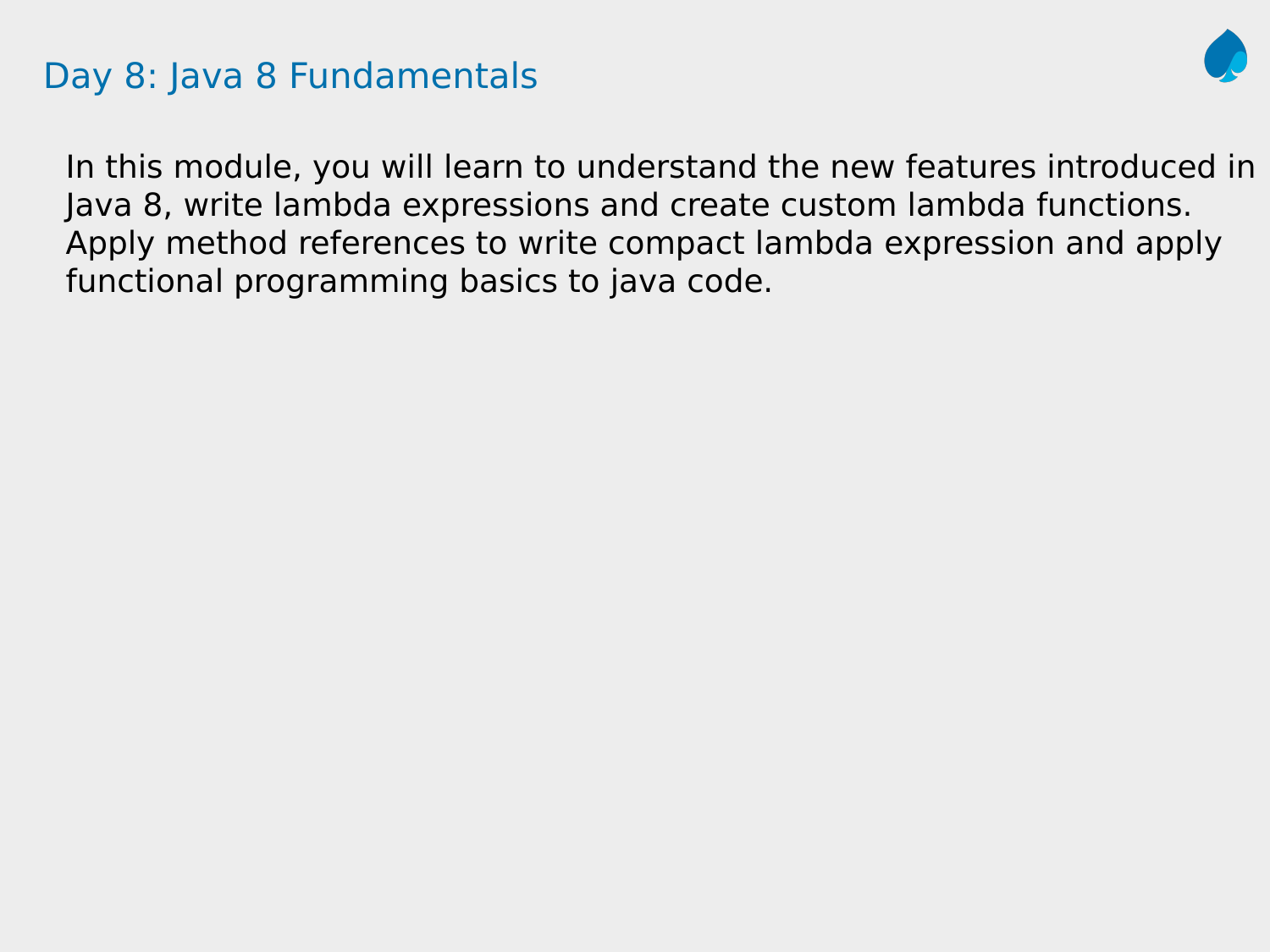

# Day 8: Java 8 Fundamentals
In this module, you will learn to understand the new features introduced in Java 8, write lambda expressions and create custom lambda functions. Apply method references to write compact lambda expression and apply functional programming basics to java code.